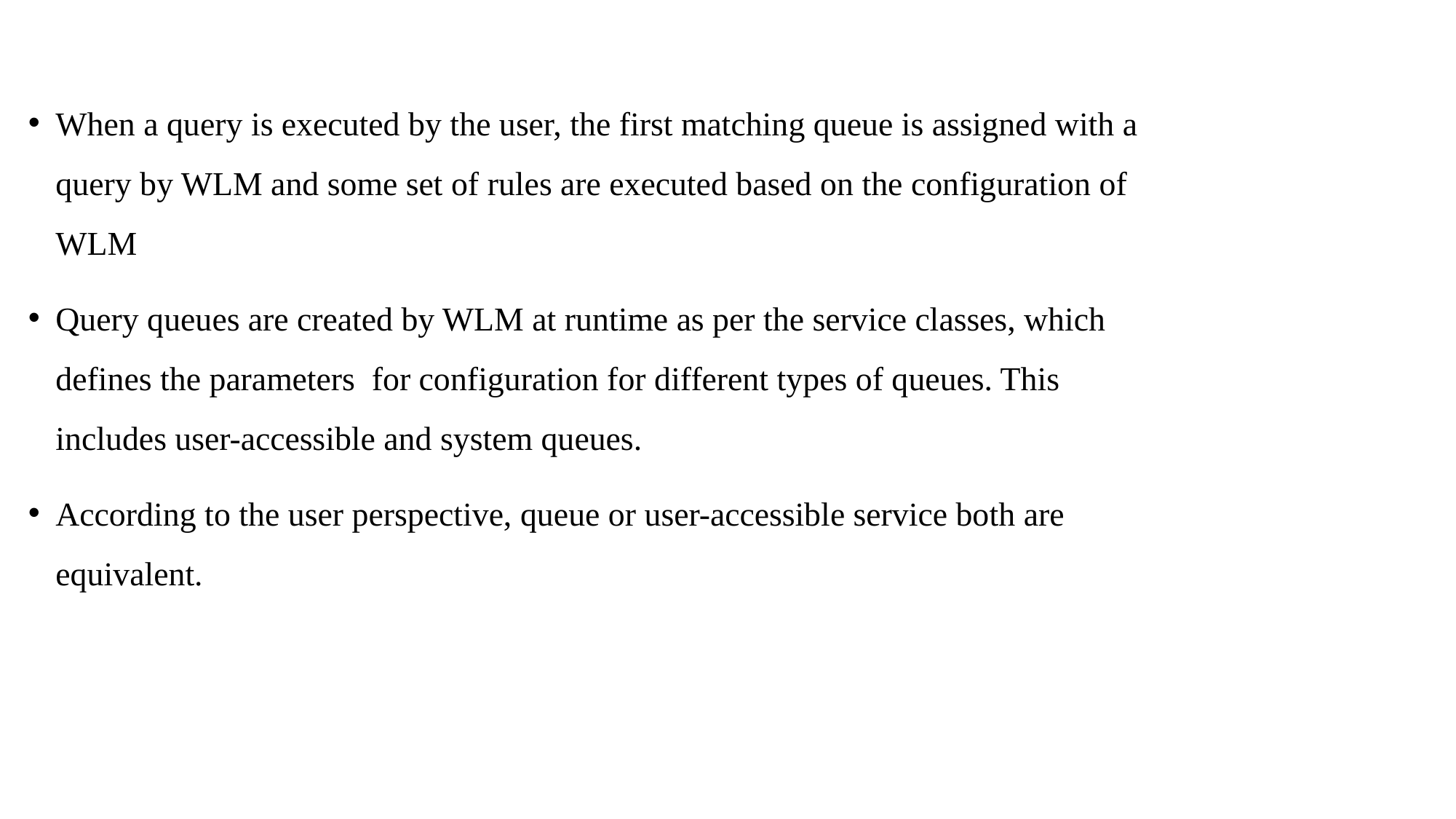

When a query is executed by the user, the first matching queue is assigned with a query by WLM and some set of rules are executed based on the configuration of WLM
Query queues are created by WLM at runtime as per the service classes, which defines the parameters  for configuration for different types of queues. This includes user-accessible and system queues.
According to the user perspective, queue or user-accessible service both are equivalent.